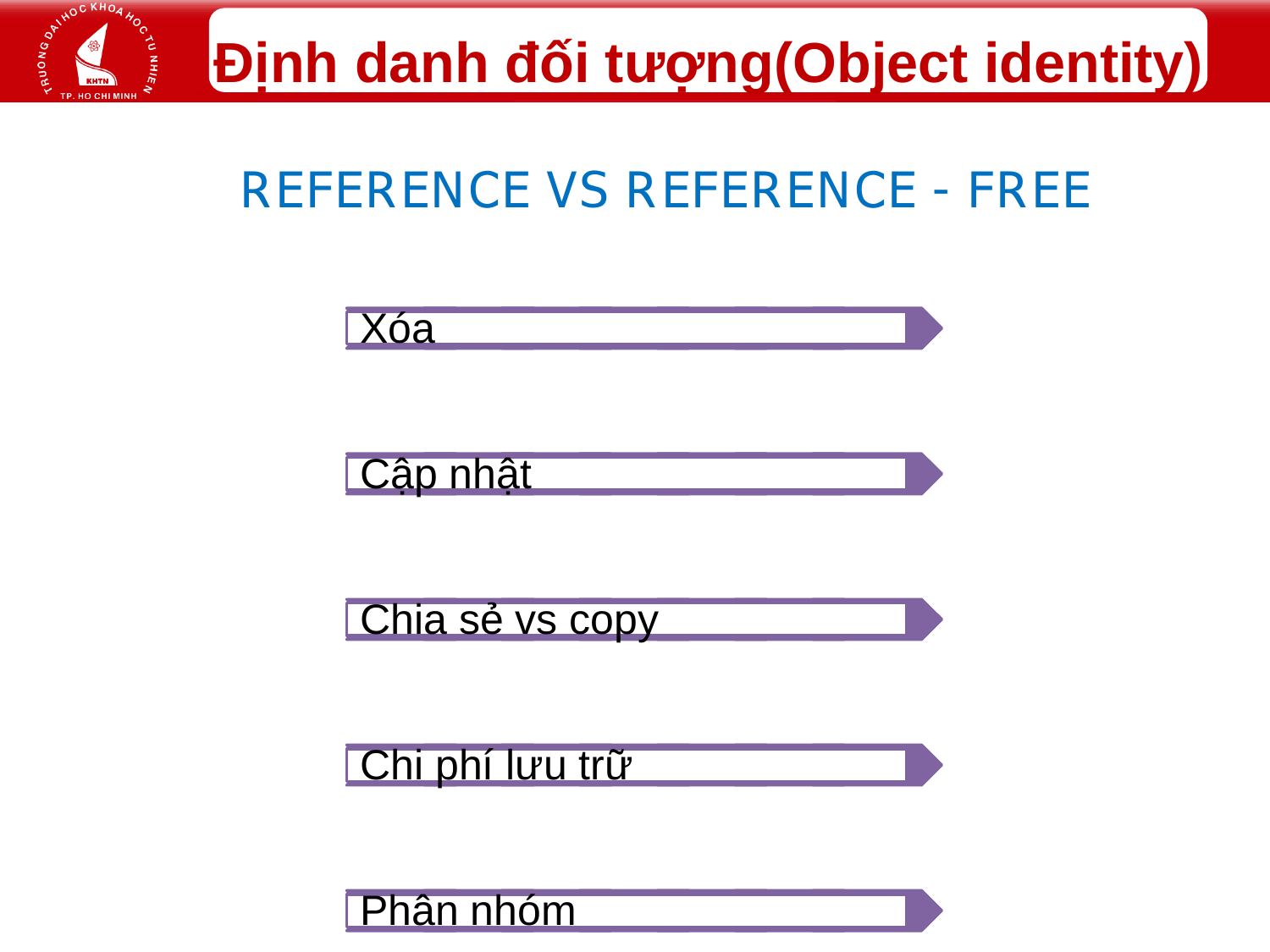

# Định danh đối tượng(Object identity)
REFERENCE VS REFERENCE - FREE
Xóa
Cập nhật
Chia sẻ vs copy
Chi phí lưu trữ
Phân nhóm